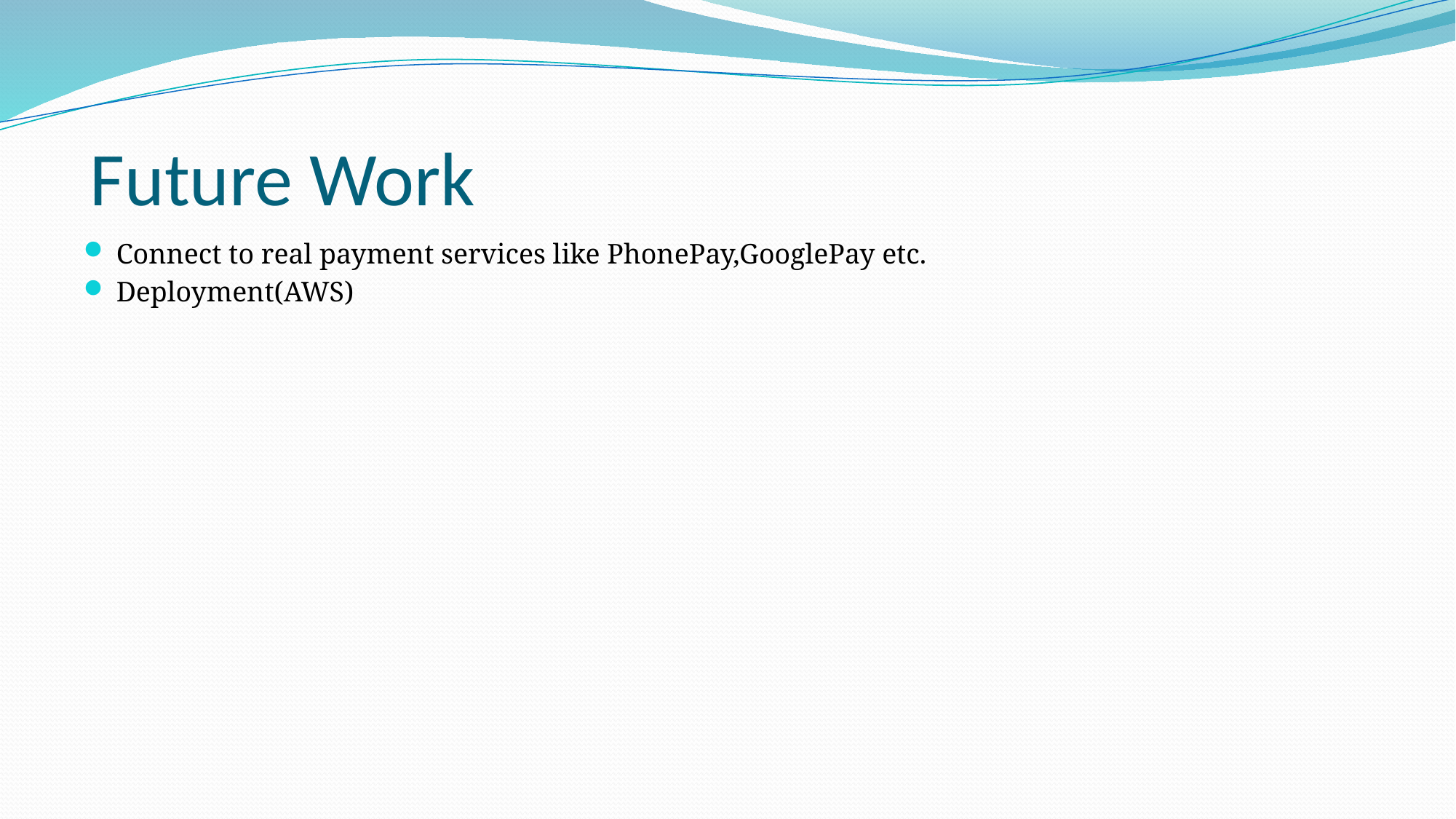

# Future Work
Connect to real payment services like PhonePay,GooglePay etc.
Deployment(AWS)